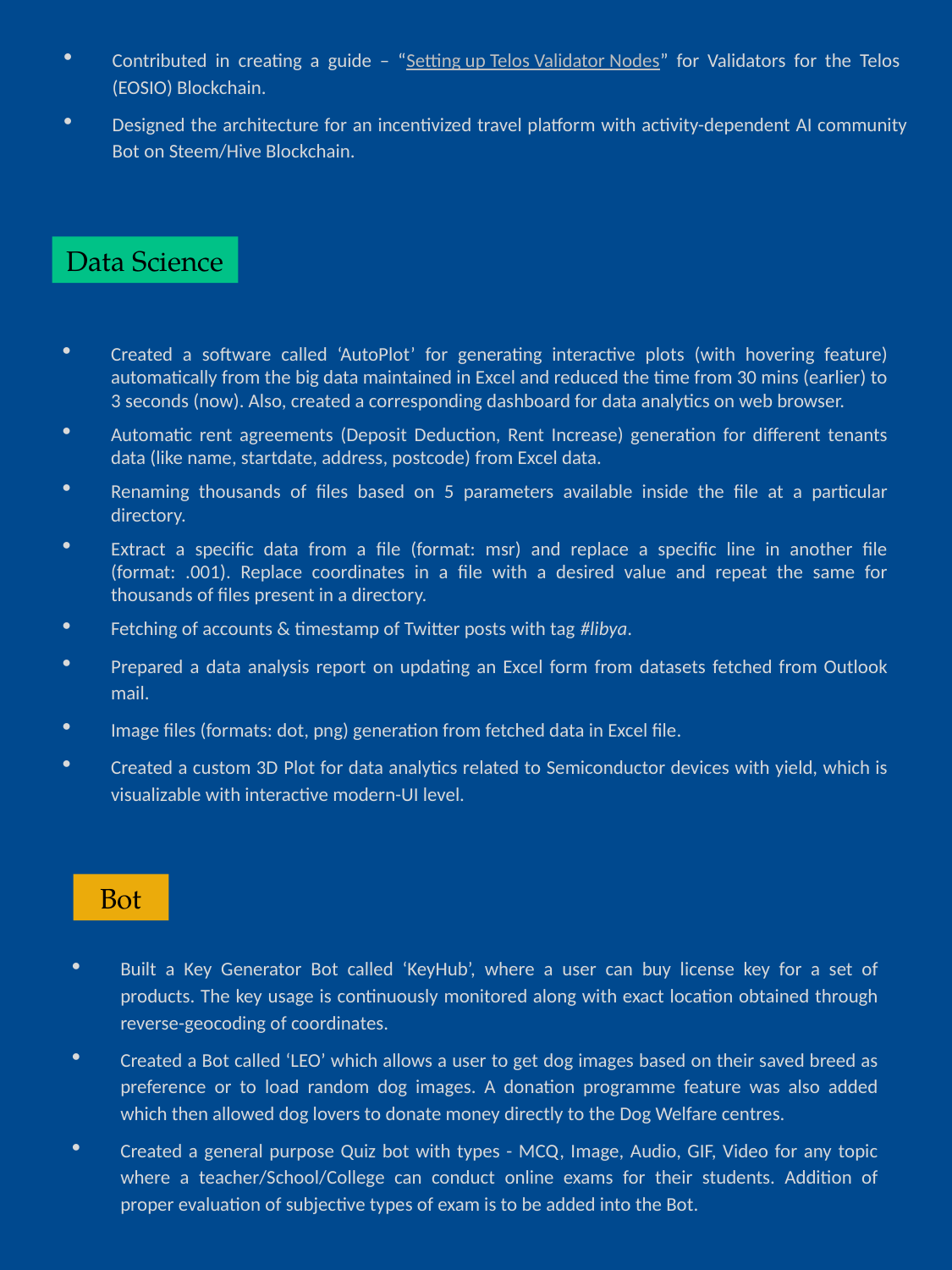

Contributed in creating a guide – “Setting up Telos Validator Nodes” for Validators for the Telos  (EOSIO) Blockchain.
Designed the architecture for an incentivized travel platform with activity-dependent AI community Bot on Steem/Hive Blockchain.

Data Science
Created a software called ‘AutoPlot’ for generating interactive plots (with hovering feature) automatically from the big data maintained in Excel and reduced the time from 30 mins (earlier) to 3 seconds (now). Also, created a corresponding dashboard for data analytics on web browser.
Automatic rent agreements (Deposit Deduction, Rent Increase) generation for different tenants data (like name, startdate, address, postcode) from Excel data.
Renaming thousands of files based on 5 parameters available inside the file at a particular directory.
Extract a specific data from a file (format: msr) and replace a specific line in another file (format: .001). Replace coordinates in a file with a desired value and repeat the same for thousands of files present in a directory.
Fetching of accounts & timestamp of Twitter posts with tag #libya.
Prepared a data analysis report on updating an Excel form from datasets fetched from Outlook mail.
Image files (formats: dot, png) generation from fetched data in Excel file.
Created a custom 3D Plot for data analytics related to Semiconductor devices with yield, which is visualizable with interactive modern-UI level.
Bot
Built a Key Generator Bot called ‘KeyHub’, where a user can buy license key for a set of products. The key usage is continuously monitored along with exact location obtained through reverse-geocoding of coordinates.
Created a Bot called ‘LEO’ which allows a user to get dog images based on their saved breed as preference or to load random dog images. A donation programme feature was also added which then allowed dog lovers to donate money directly to the Dog Welfare centres.
Created a general purpose Quiz bot with types - MCQ, Image, Audio, GIF, Video for any topic where a teacher/School/College can conduct online exams for their students. Addition of proper evaluation of subjective types of exam is to be added into the Bot.